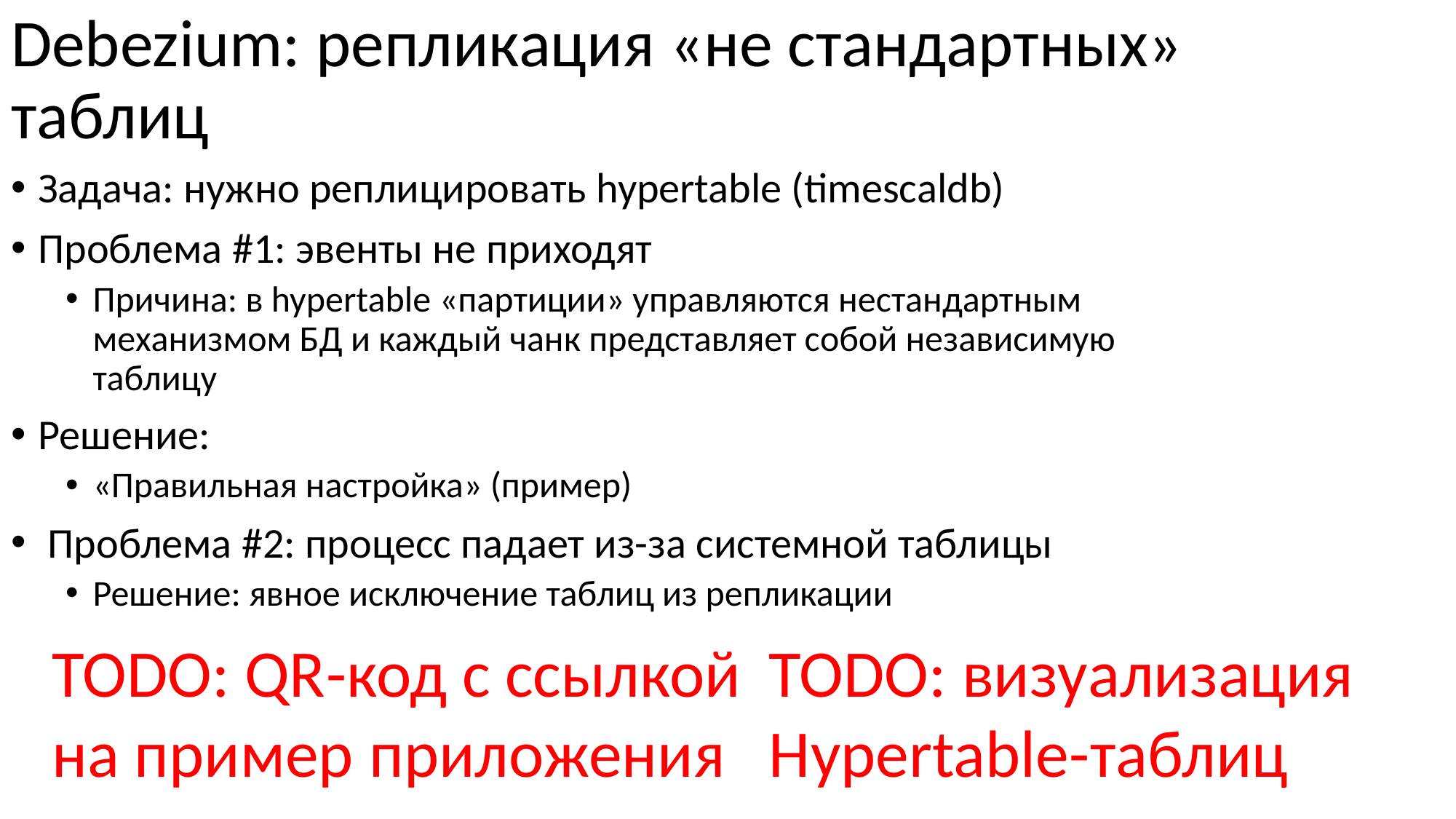

# Debezium: репликация «не стандартных» таблиц
Задача: нужно реплицировать hypertable (timescaldb)
Проблема #1: эвенты не приходят
Причина: в hypertable «партиции» управляются нестандартным механизмом БД и каждый чанк представляет собой независимую таблицу
Решение:
«Правильная настройка» (пример)
 Проблема #2: процесс падает из-за системной таблицы
Решение: явное исключение таблиц из репликации
TODO: QR-код с ссылкой
на пример приложения
TODO: визуализация
Hypertable-таблиц